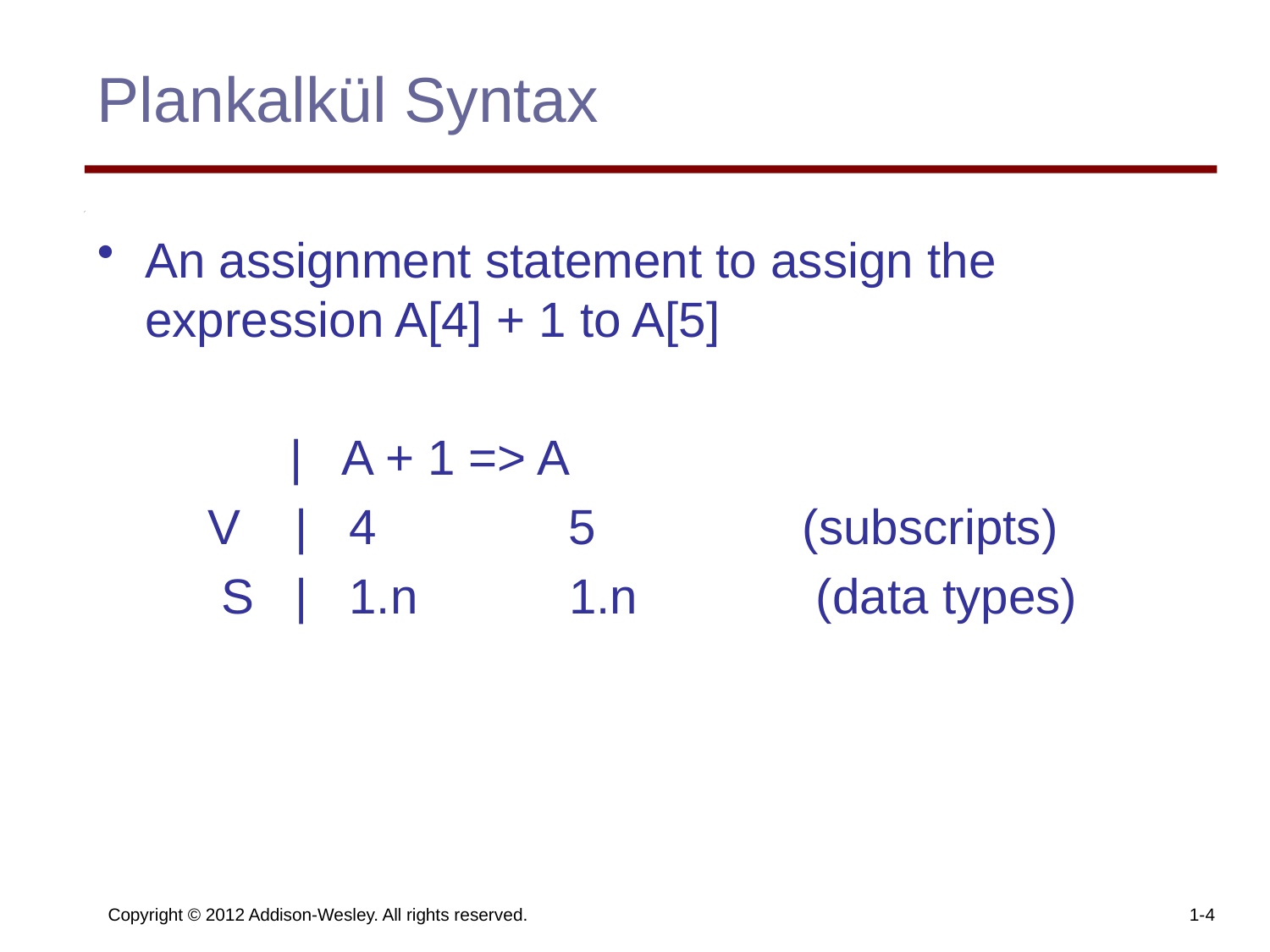

# Plankalkül Syntax
An assignment statement to assign the expression A[4] + 1 to A[5]

              |   A + 1 => A
        V    |   4              5               (subscripts)
         S   |   1.n           1.n             (data types)
Copyright © 2012 Addison-Wesley. All rights reserved.
1-4